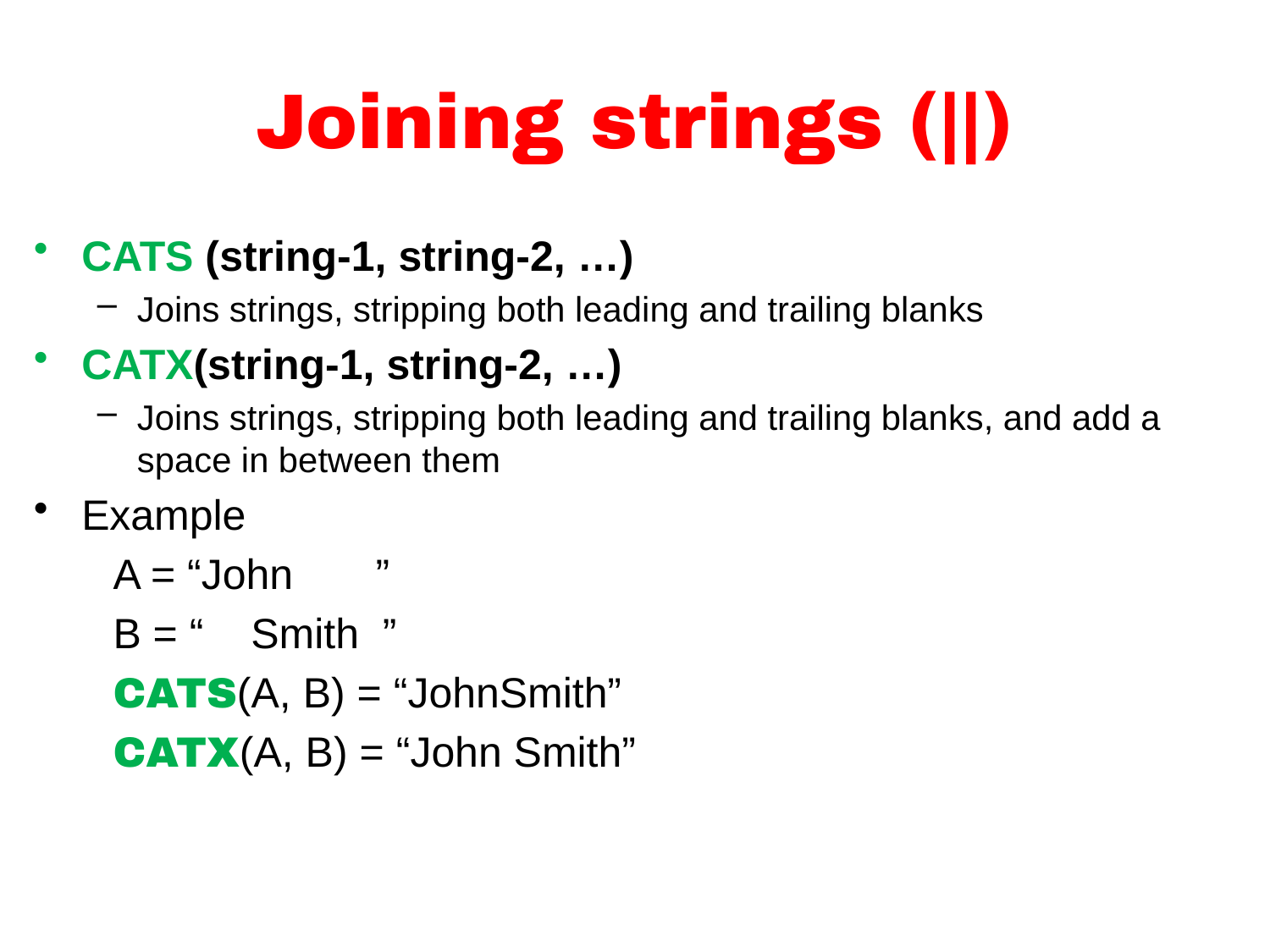

# Joining strings (||)
CATS (string-1, string-2, …)
Joins strings, stripping both leading and trailing blanks
CATX(string-1, string-2, …)
Joins strings, stripping both leading and trailing blanks, and add a space in between them
Example
A = “John       ”
B = “    Smith  ”
CATS(A, B) = “JohnSmith”
CATX(A, B) = “John Smith”